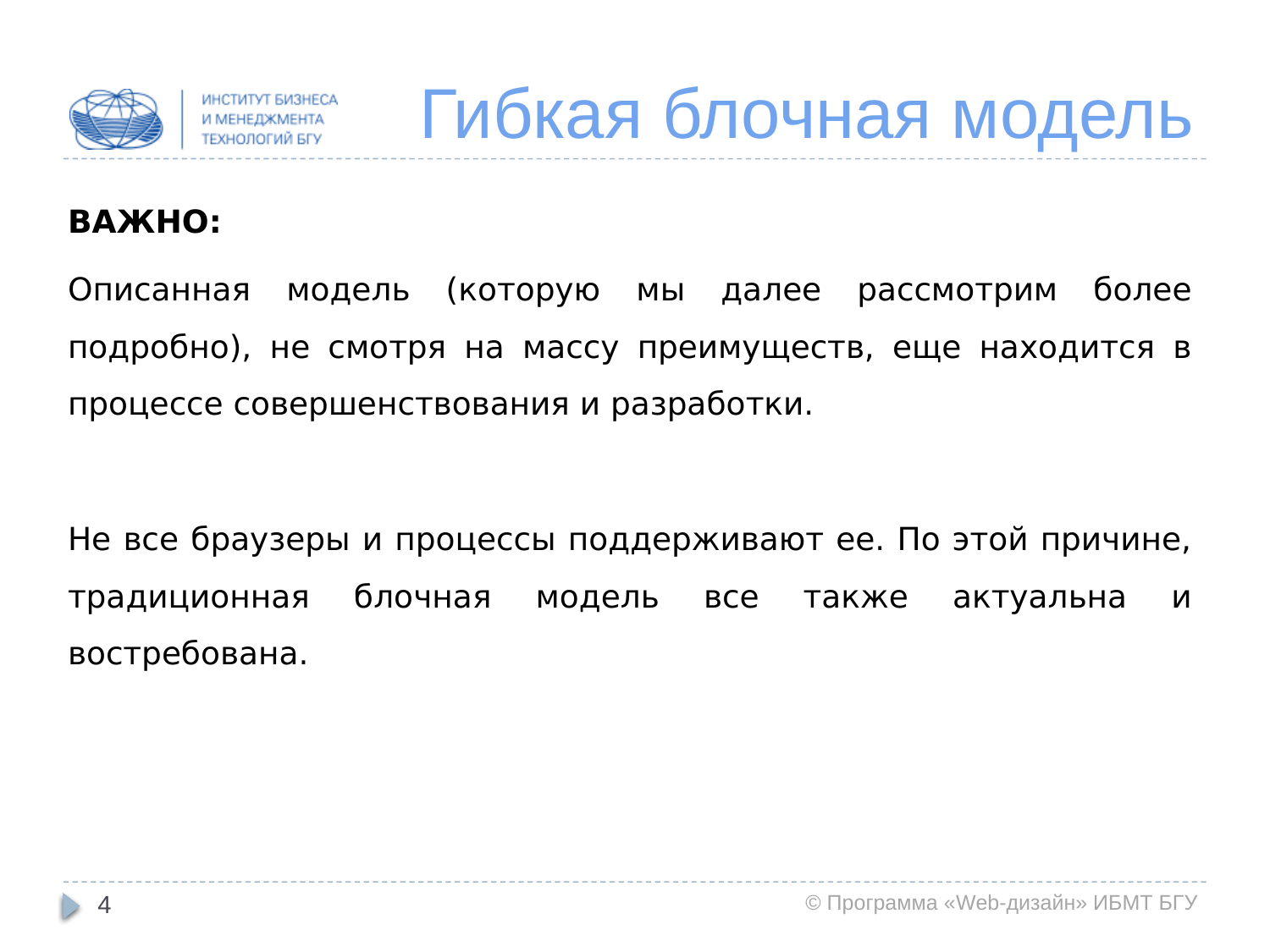

# Гибкая блочная модель
ВАЖНО:
Описанная модель (которую мы далее рассмотрим более подробно), не смотря на массу преимуществ, еще находится в процессе совершенствования и разработки.

Не все браузеры и процессы поддерживают ее. По этой причине, традиционная блочная модель все также актуальна и востребована.

4